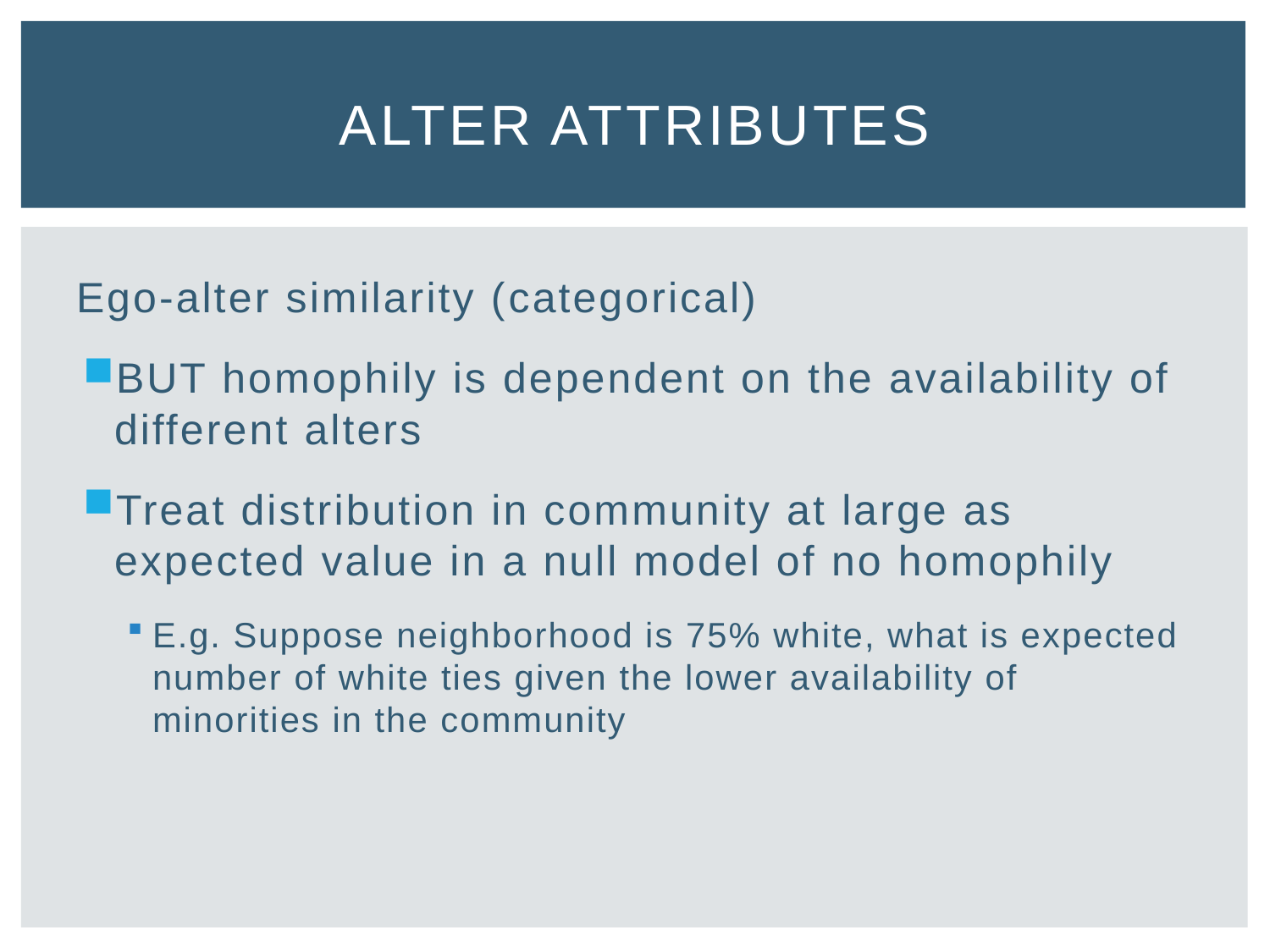

# Alter attributes
Ego-alter similarity (categorical)
BUT homophily is dependent on the availability of different alters
Treat distribution in community at large as expected value in a null model of no homophily
E.g. Suppose neighborhood is 75% white, what is expected number of white ties given the lower availability of minorities in the community